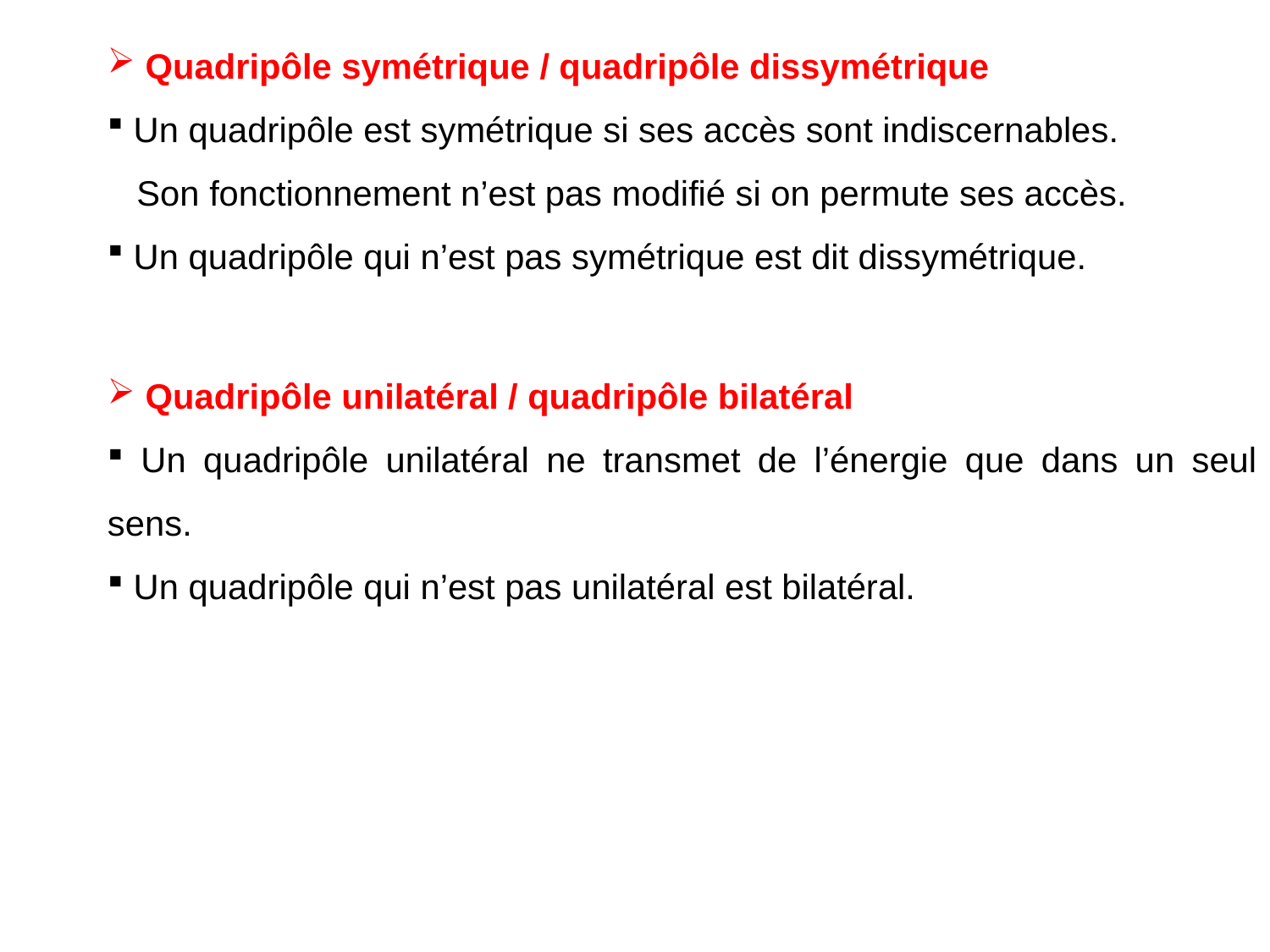

Quadripôle symétrique / quadripôle dissymétrique
 Un quadripôle est symétrique si ses accès sont indiscernables.
   Son fonctionnement n’est pas modifié si on permute ses accès.
 Un quadripôle qui n’est pas symétrique est dit dissymétrique.
 Quadripôle unilatéral / quadripôle bilatéral
 Un quadripôle unilatéral ne transmet de l’énergie que dans un seul sens.
 Un quadripôle qui n’est pas unilatéral est bilatéral.